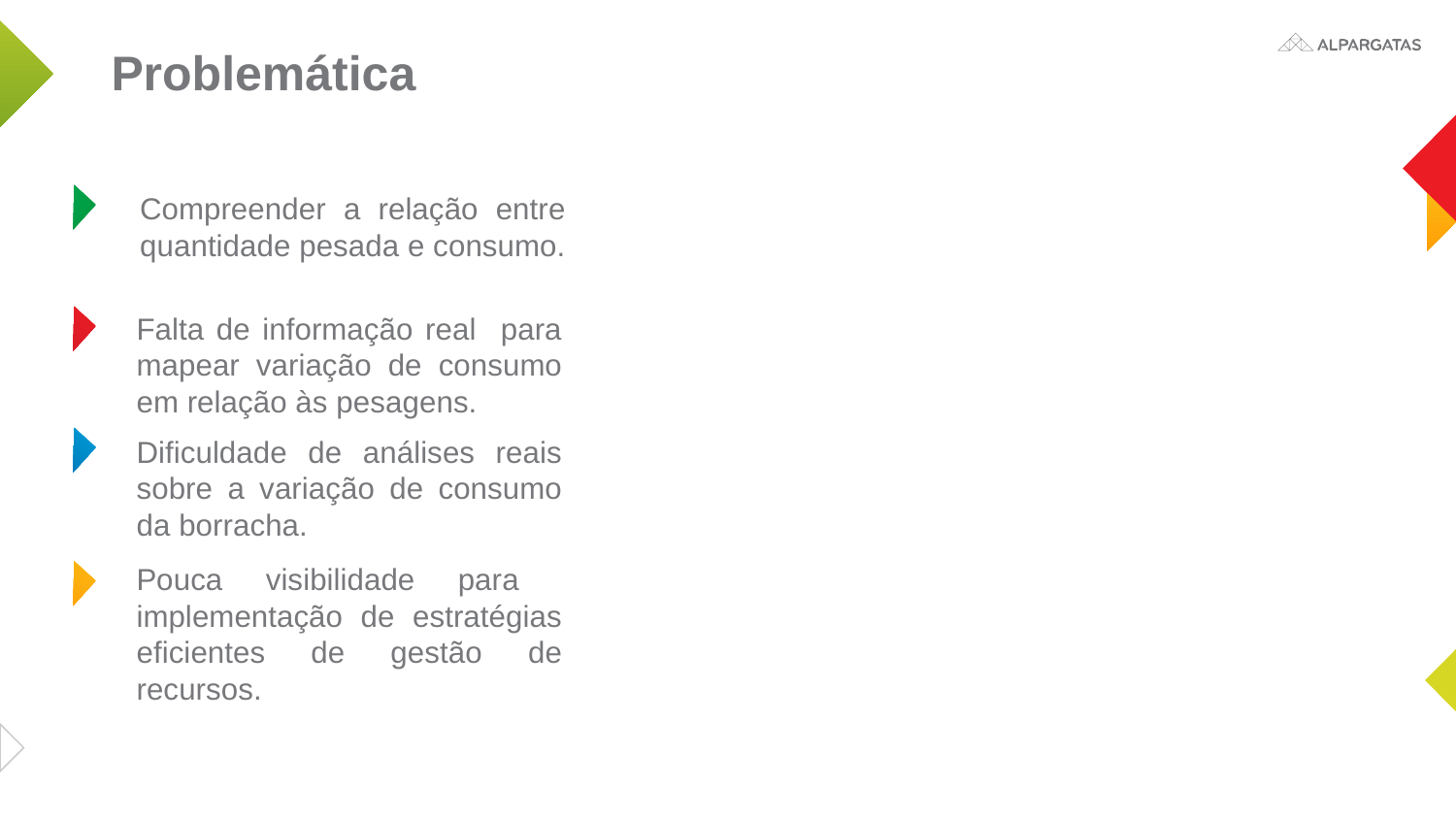

# Problemática
Compreender a relação entre quantidade pesada e consumo.

Falta de informação real  para mapear variação de consumo em relação às pesagens.

Dificuldade de análises reais sobre a variação de consumo da borracha.

Pouca visibilidade para  implementação de estratégias eficientes de gestão de recursos.